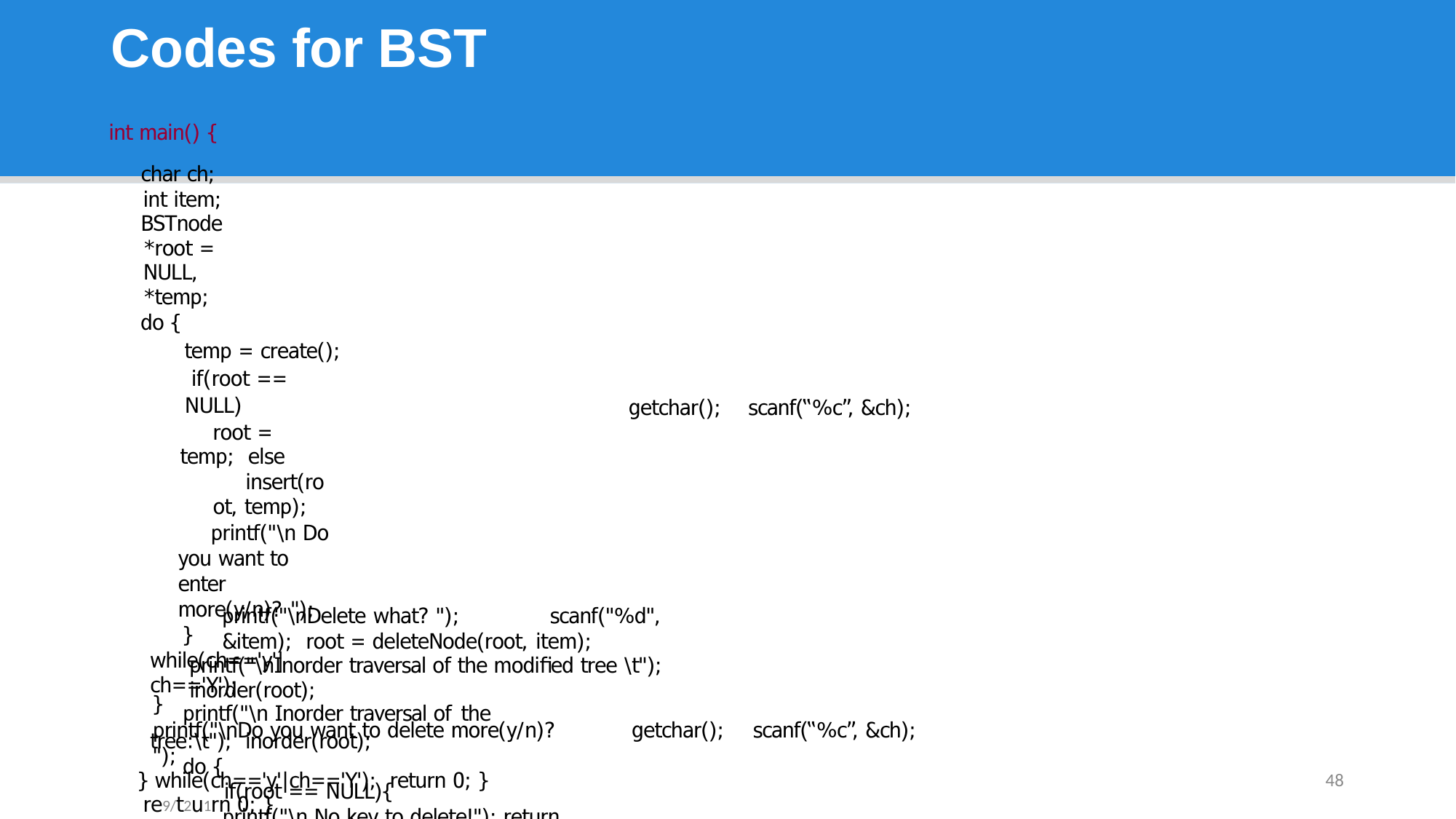

# Codes for BST
int main() {
char ch;  int item;
BSTnode *root = NULL, *temp;
do {
temp = create();  if(root == NULL)
root = temp;  else
insert(root, temp);
printf("\n Do you want to enter more(y/n)? ");
} while(ch=='y'|ch=='Y');
printf("\n Inorder traversal of the tree:\t");  inorder(root);
do {
if(root == NULL){
printf("\n No key to delete!"); return 0; }  else {
getchar();
scanf(“%c”, &ch);
printf("\nDelete what? ");	scanf("%d", &item);  root = deleteNode(root, item);
printf("\nInorder traversal of the modified tree \t"); inorder(root);
}
printf("\nDo you want to delete more(y/n)? ");
} while(ch=='y'|ch=='Y'); return 0; }
     re9/t2u1rn 0; }
getchar();	scanf(“%c”, &ch);

48